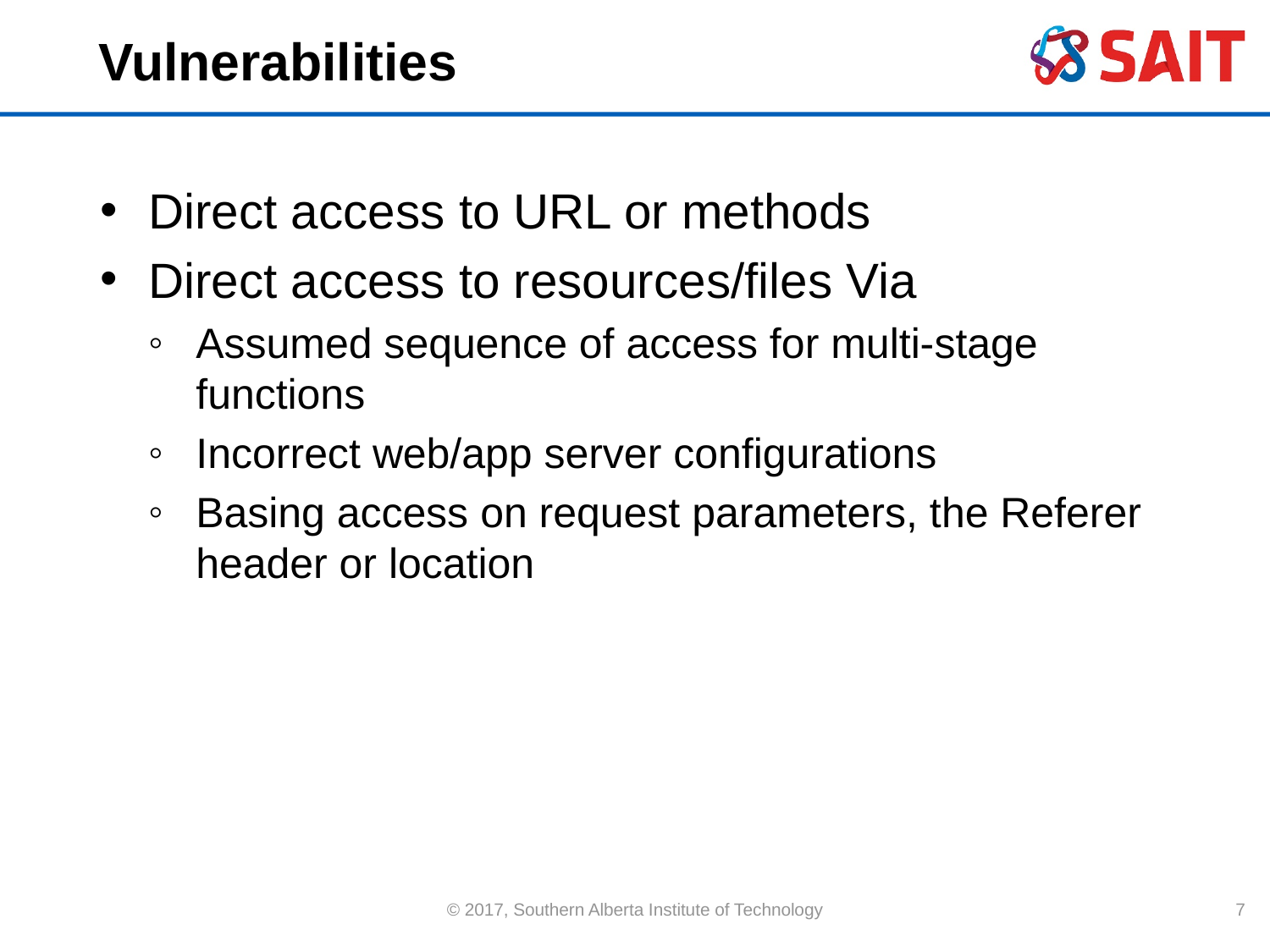

# Vulnerabilities
Direct access to URL or methods
Direct access to resources/files Via
Assumed sequence of access for multi-stage functions
Incorrect web/app server configurations
Basing access on request parameters, the Referer header or location